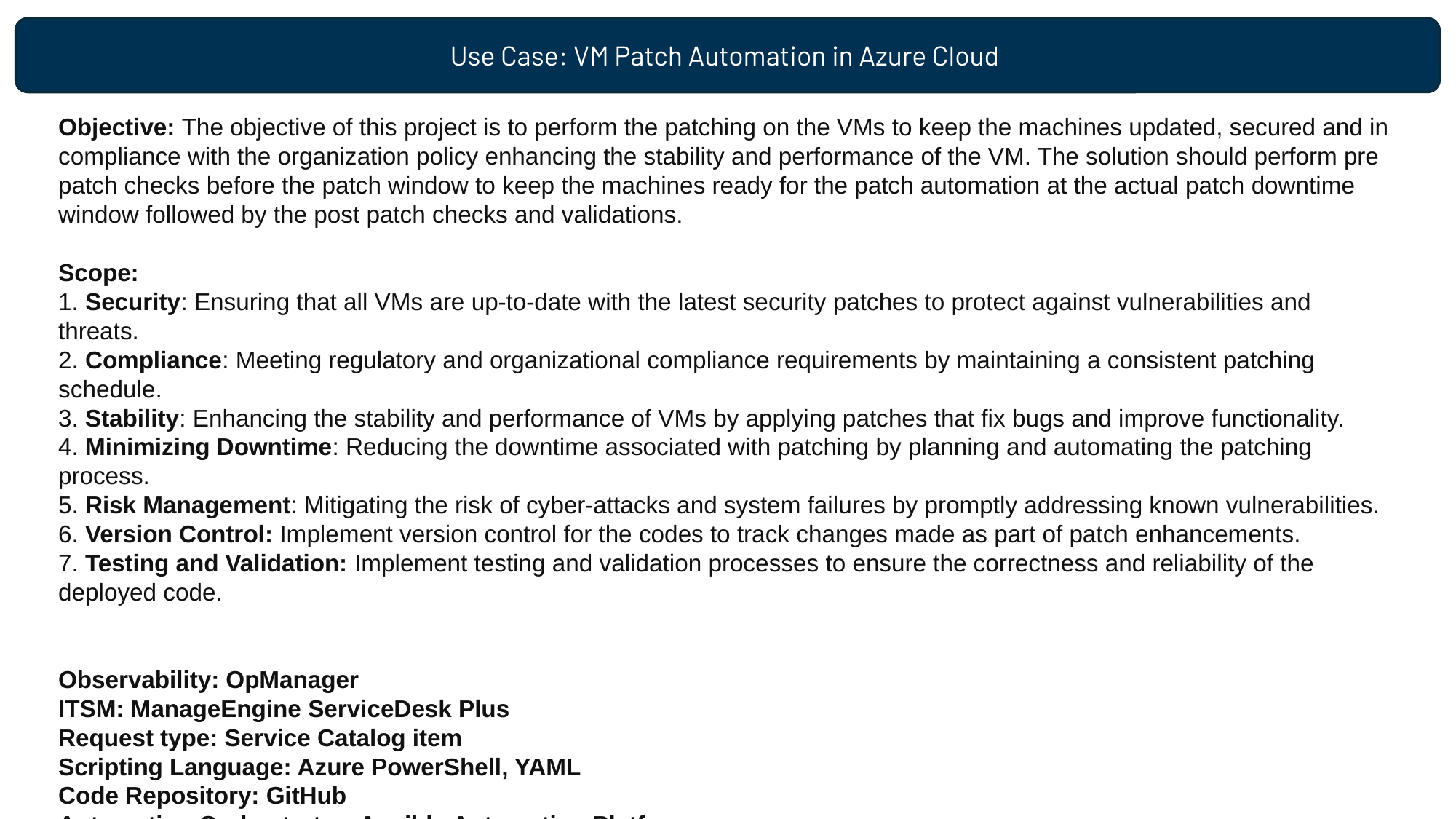

Use Case: VM Patch Automation in Azure Cloud
Objective: The objective of this project is to perform the patching on the VMs to keep the machines updated, secured and in compliance with the organization policy enhancing the stability and performance of the VM. The solution should perform pre patch checks before the patch window to keep the machines ready for the patch automation at the actual patch downtime window followed by the post patch checks and validations.
Scope:
 Security: Ensuring that all VMs are up-to-date with the latest security patches to protect against vulnerabilities and threats.
 Compliance: Meeting regulatory and organizational compliance requirements by maintaining a consistent patching schedule.
 Stability: Enhancing the stability and performance of VMs by applying patches that fix bugs and improve functionality.
 Minimizing Downtime: Reducing the downtime associated with patching by planning and automating the patching process.
 Risk Management: Mitigating the risk of cyber-attacks and system failures by promptly addressing known vulnerabilities.
 Version Control: Implement version control for the codes to track changes made as part of patch enhancements.
 Testing and Validation: Implement testing and validation processes to ensure the correctness and reliability of the deployed code.

Observability: OpManager
ITSM: ManageEngine ServiceDesk Plus
Request type: Service Catalog item
Scripting Language: Azure PowerShell, YAML
Code Repository: GitHub
Automation Orchestrator: Ansible Automation Platform